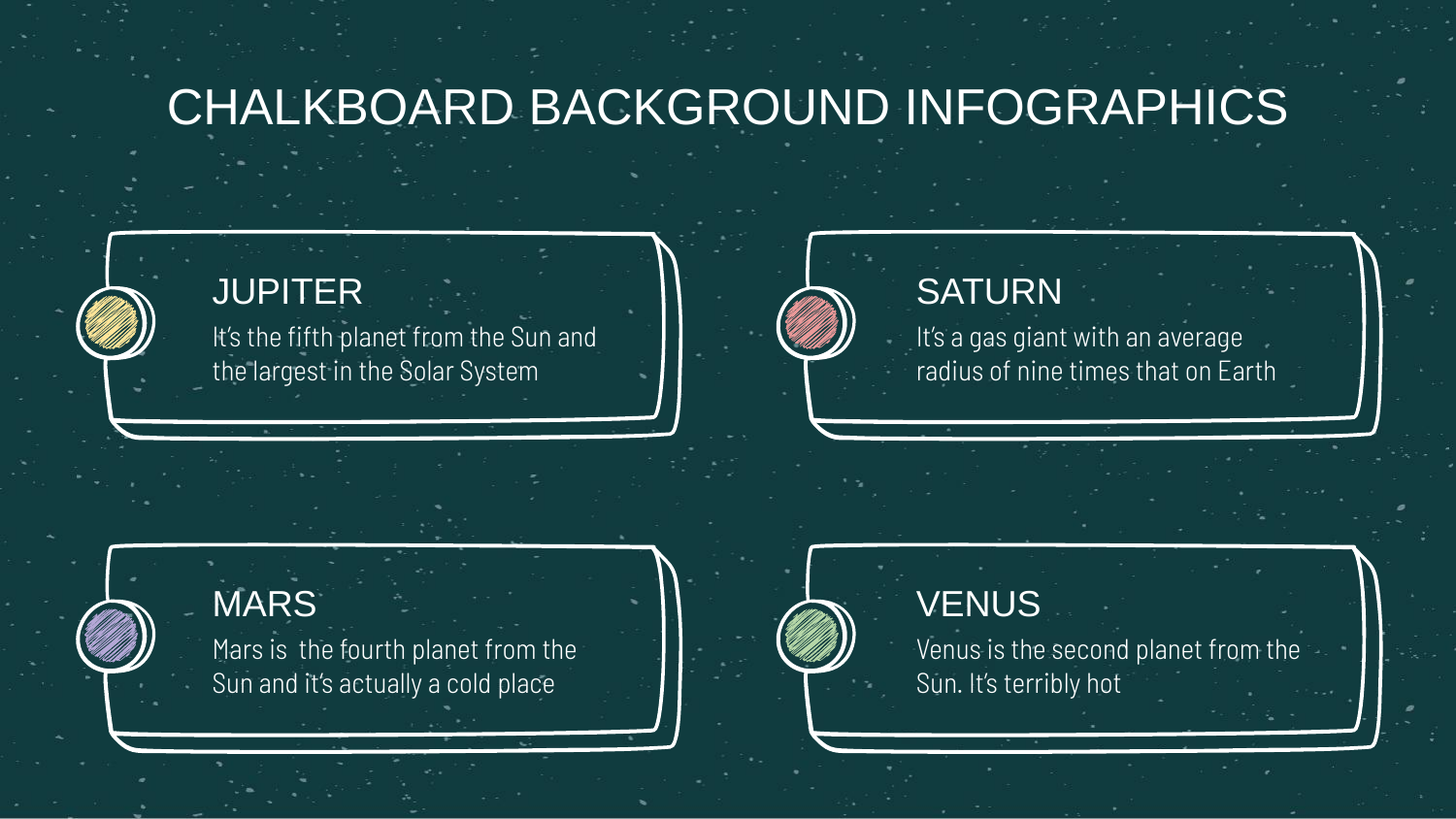

CHALKBOARD BACKGROUND INFOGRAPHICS

JUPITER
SATURN

It’s the fifth planet from the Sun and the largest in the Solar System
It’s a gas giant with an average radius of nine times that on Earth

MARS
VENUS

Mars is  the fourth planet from the Sun and it’s actually a cold place
Venus is the second planet from the Sun. It’s terribly hot